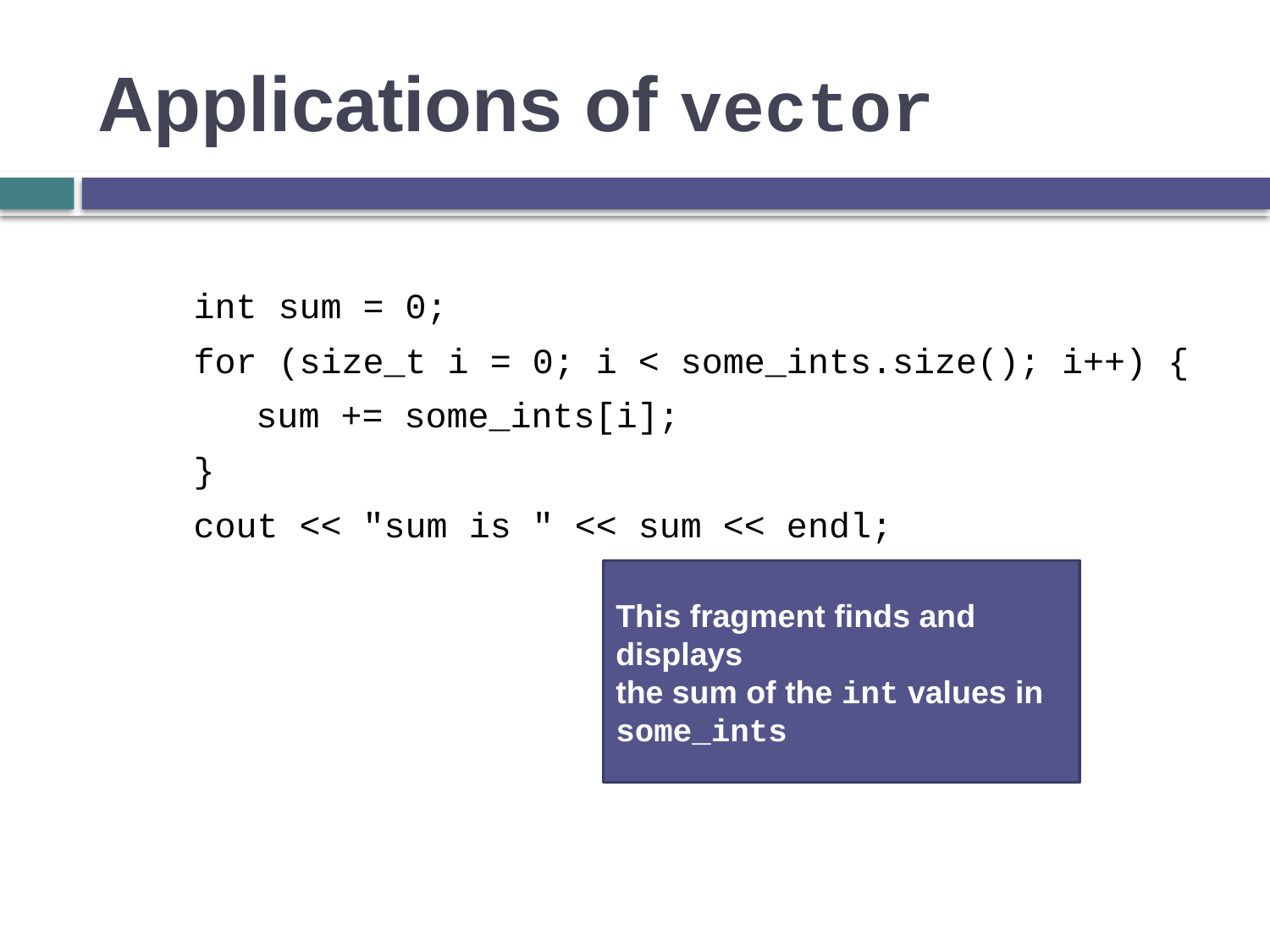

# Applications of vector

int sum = 0;
for (size_t i = 0; i < some_ints.size(); i++) {
sum += some_ints[i];
}
cout << "sum is " << sum << endl;
This fragment finds and displays
the sum of the int values in some_ints